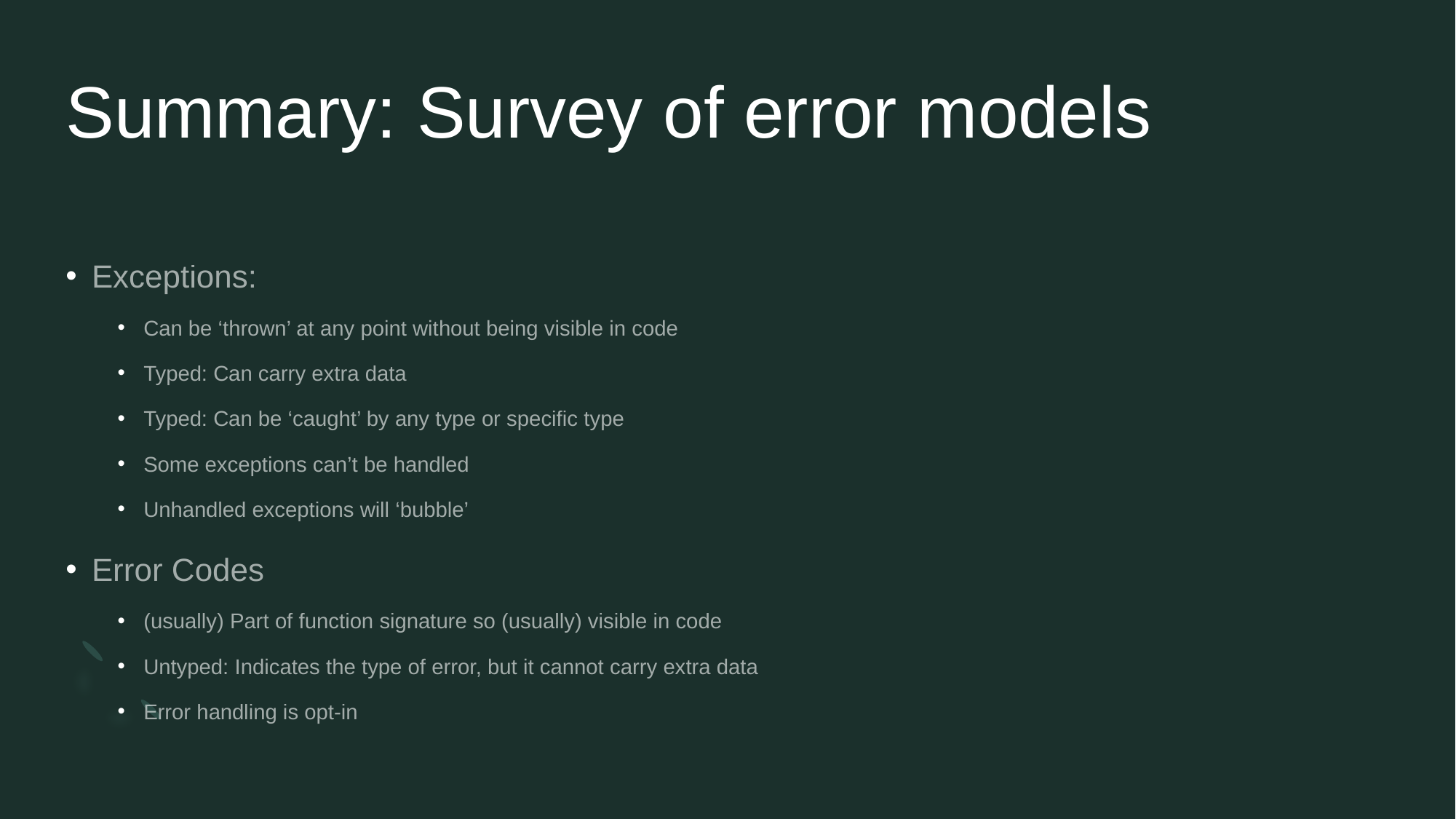

# Summary: Survey of error models
Exceptions:
Can be ‘thrown’ at any point without being visible in code
Typed: Can carry extra data
Typed: Can be ‘caught’ by any type or specific type
Some exceptions can’t be handled
Unhandled exceptions will ‘bubble’
Error Codes
(usually) Part of function signature so (usually) visible in code
Untyped: Indicates the type of error, but it cannot carry extra data
Error handling is opt-in